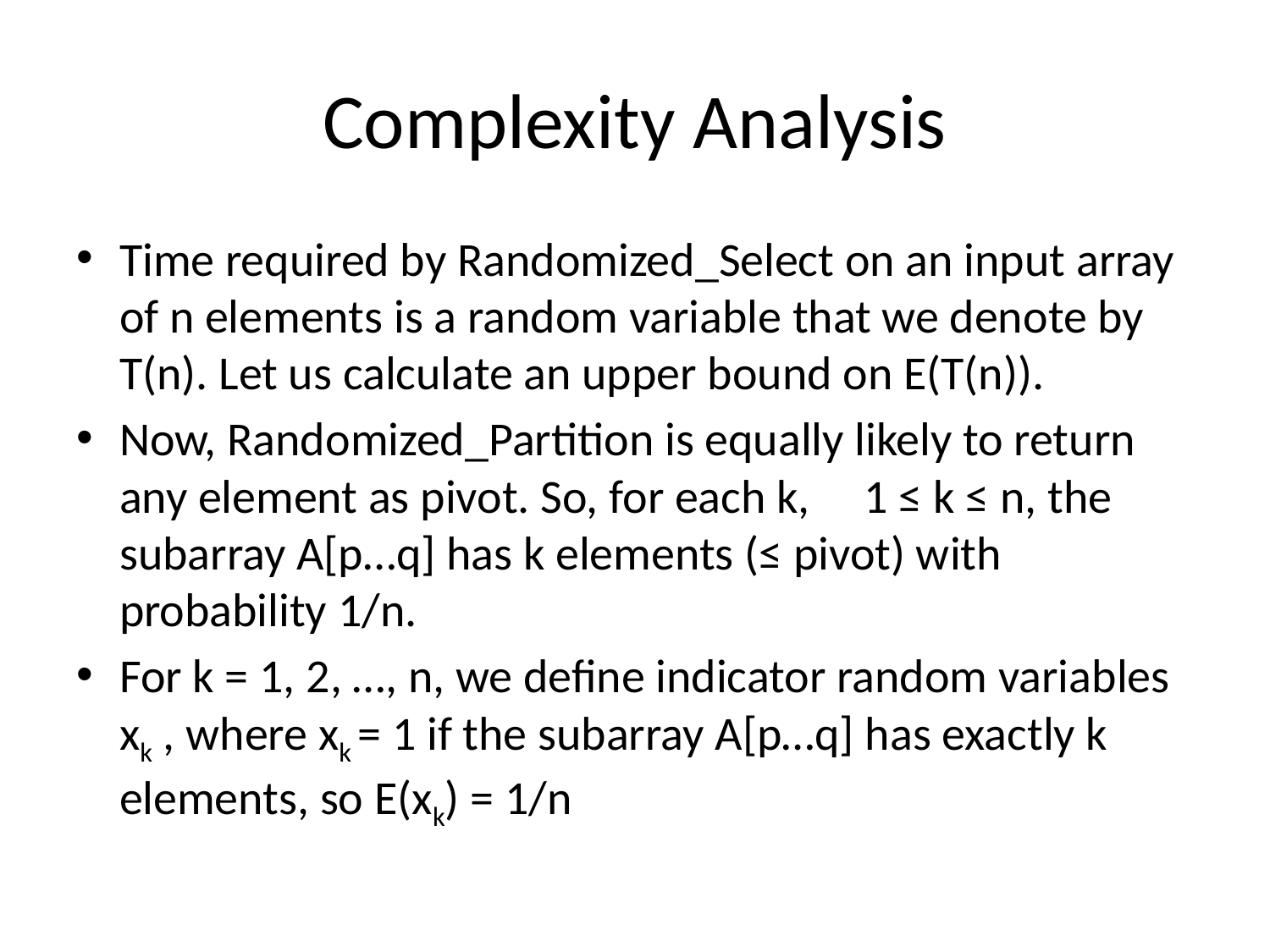

# Complexity Analysis
Time required by Randomized_Select on an input array of n elements is a random variable that we denote by T(n). Let us calculate an upper bound on E(T(n)).
Now, Randomized_Partition is equally likely to return any element as pivot. So, for each k,     1 ≤ k ≤ n, the subarray A[p…q] has k elements (≤ pivot) with probability 1/n.
For k = 1, 2, …, n, we define indicator random variables xk , where xk = 1 if the subarray A[p…q] has exactly k elements, so E(xk) = 1/n